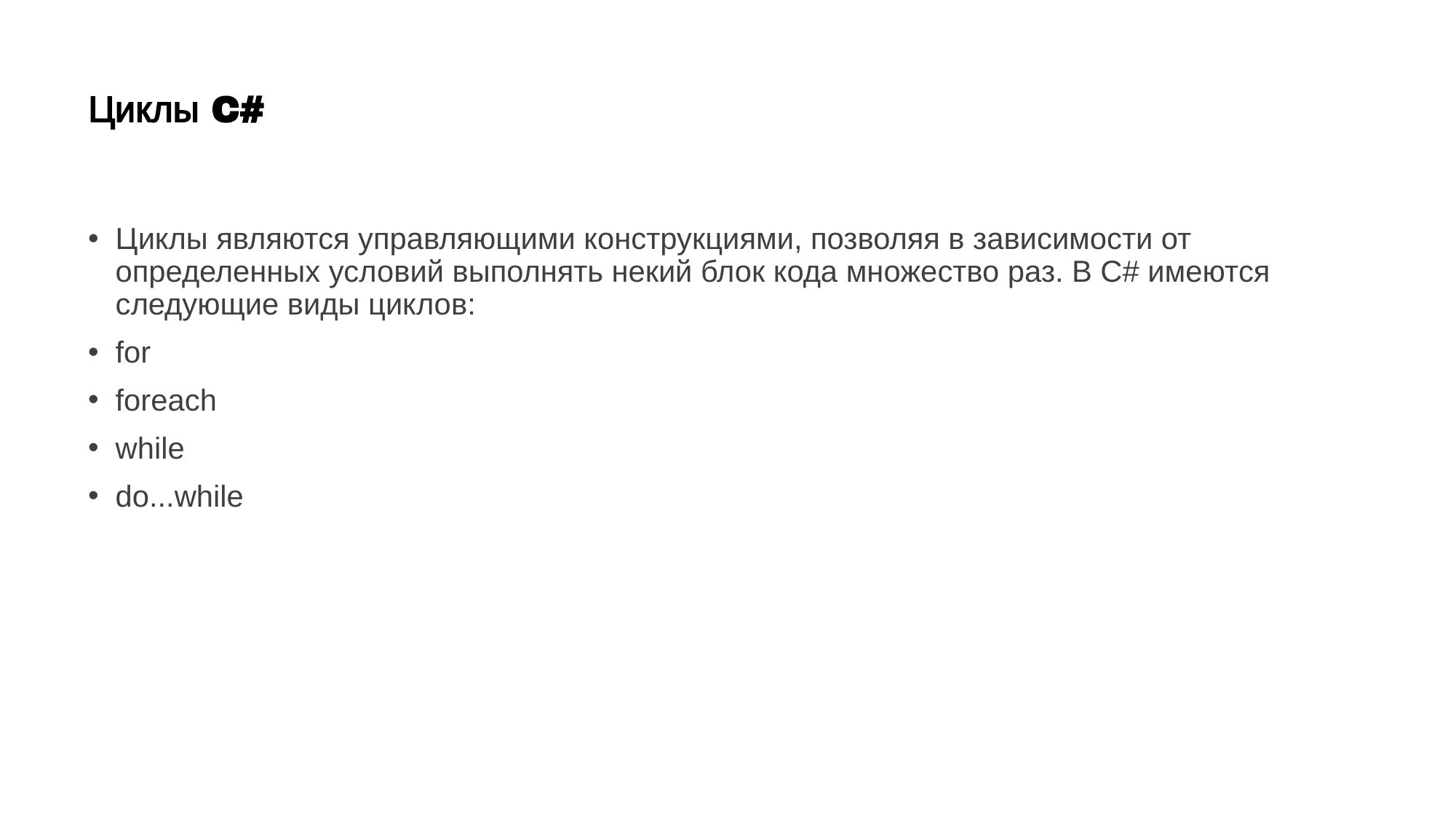

# Циклы C#
Циклы являются управляющими конструкциями, позволяя в зависимости от определенных условий выполнять некий блок кода множество раз. В C# имеются следующие виды циклов:
for
foreach
while
do...while